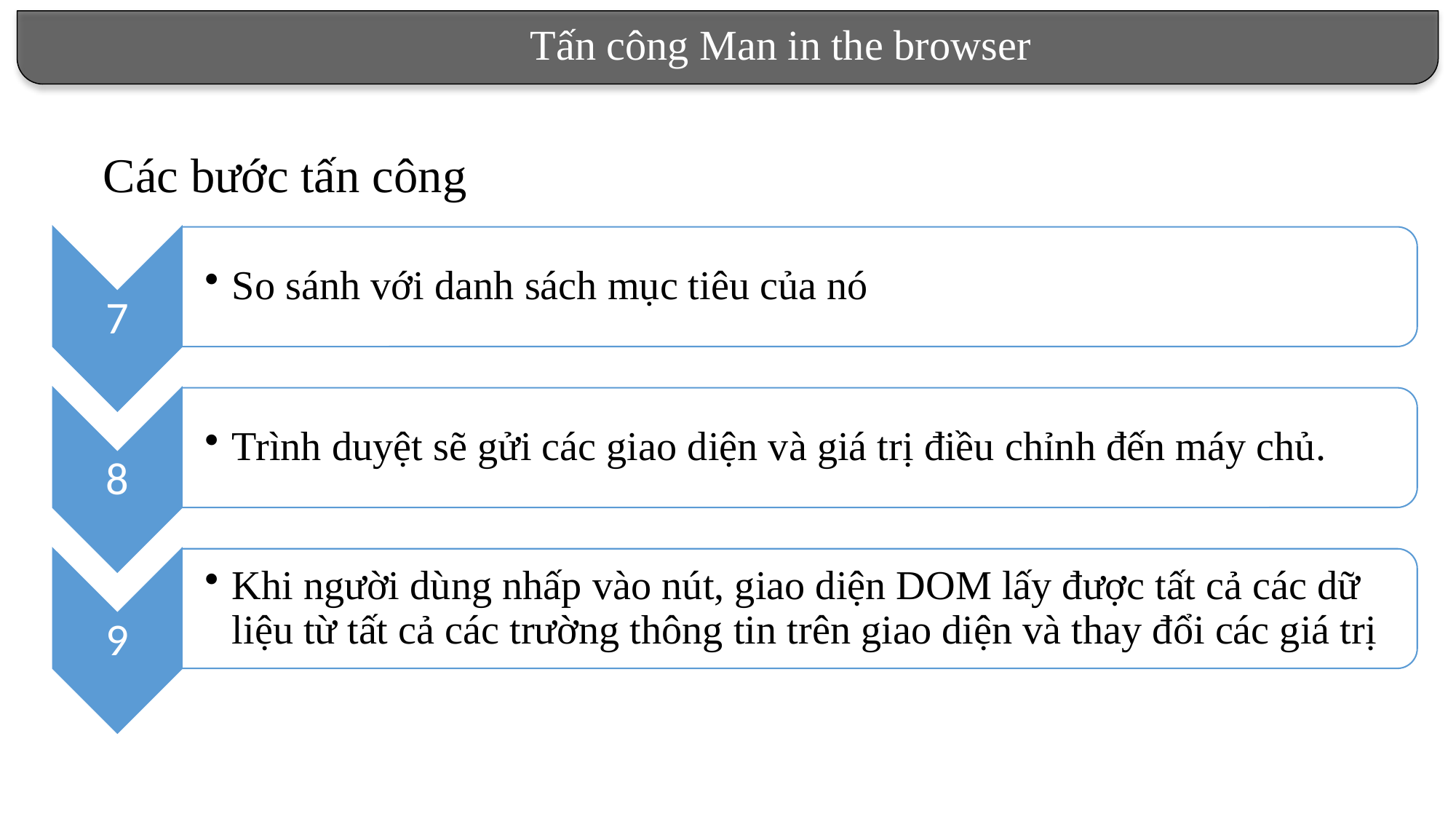

Tấn công Man in the browser
Các bước tấn công
7
So sánh với danh sách mục tiêu của nó
8
Trình duyệt sẽ gửi các giao diện và giá trị điều chỉnh đến máy chủ.
9
Khi người dùng nhấp vào nút, giao diện DOM lấy được tất cả các dữ liệu từ tất cả các trường thông tin trên giao diện và thay đổi các giá trị